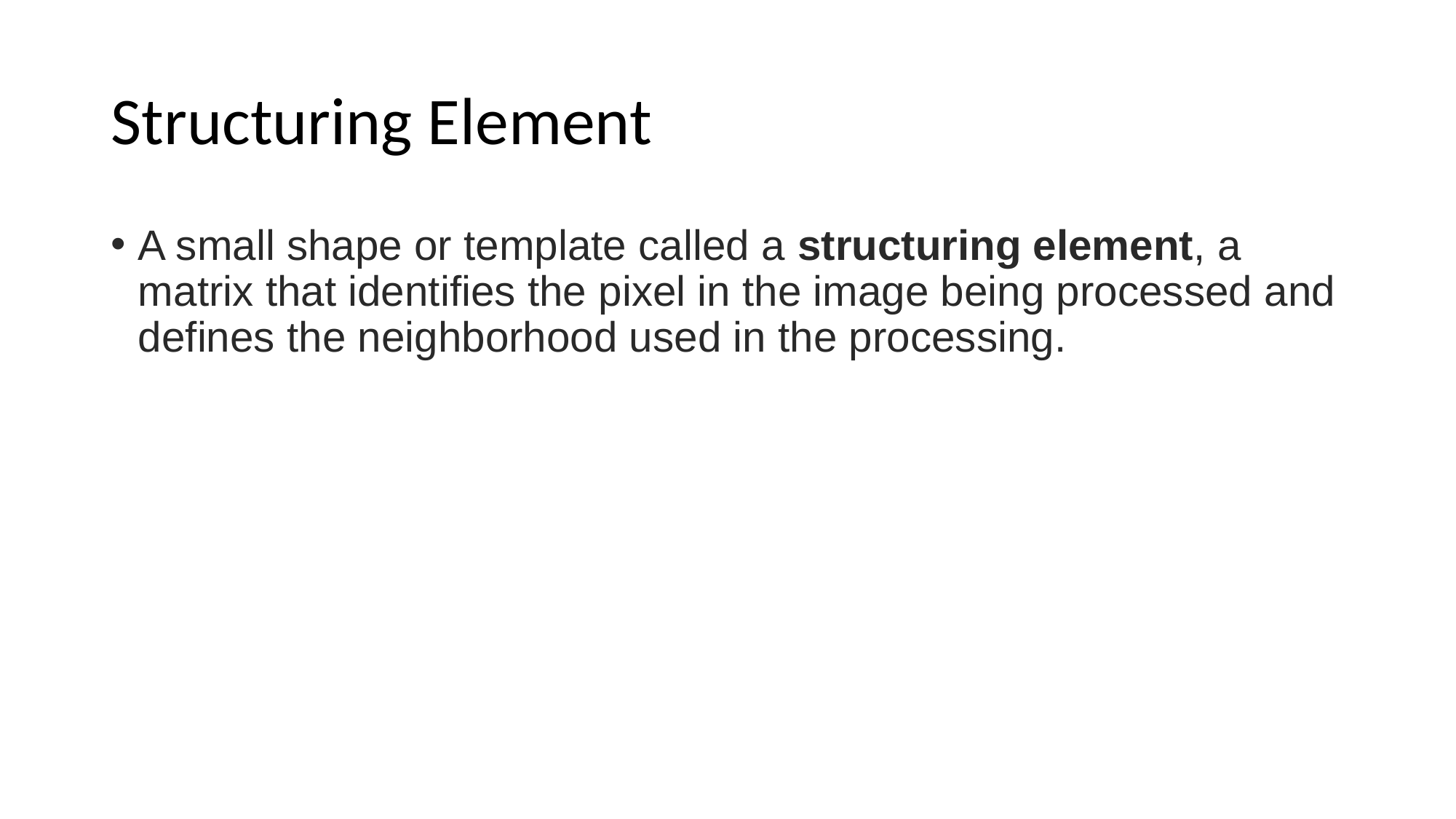

# Structuring Element
A small shape or template called a structuring element, a matrix that identifies the pixel in the image being processed and defines the neighborhood used in the processing.